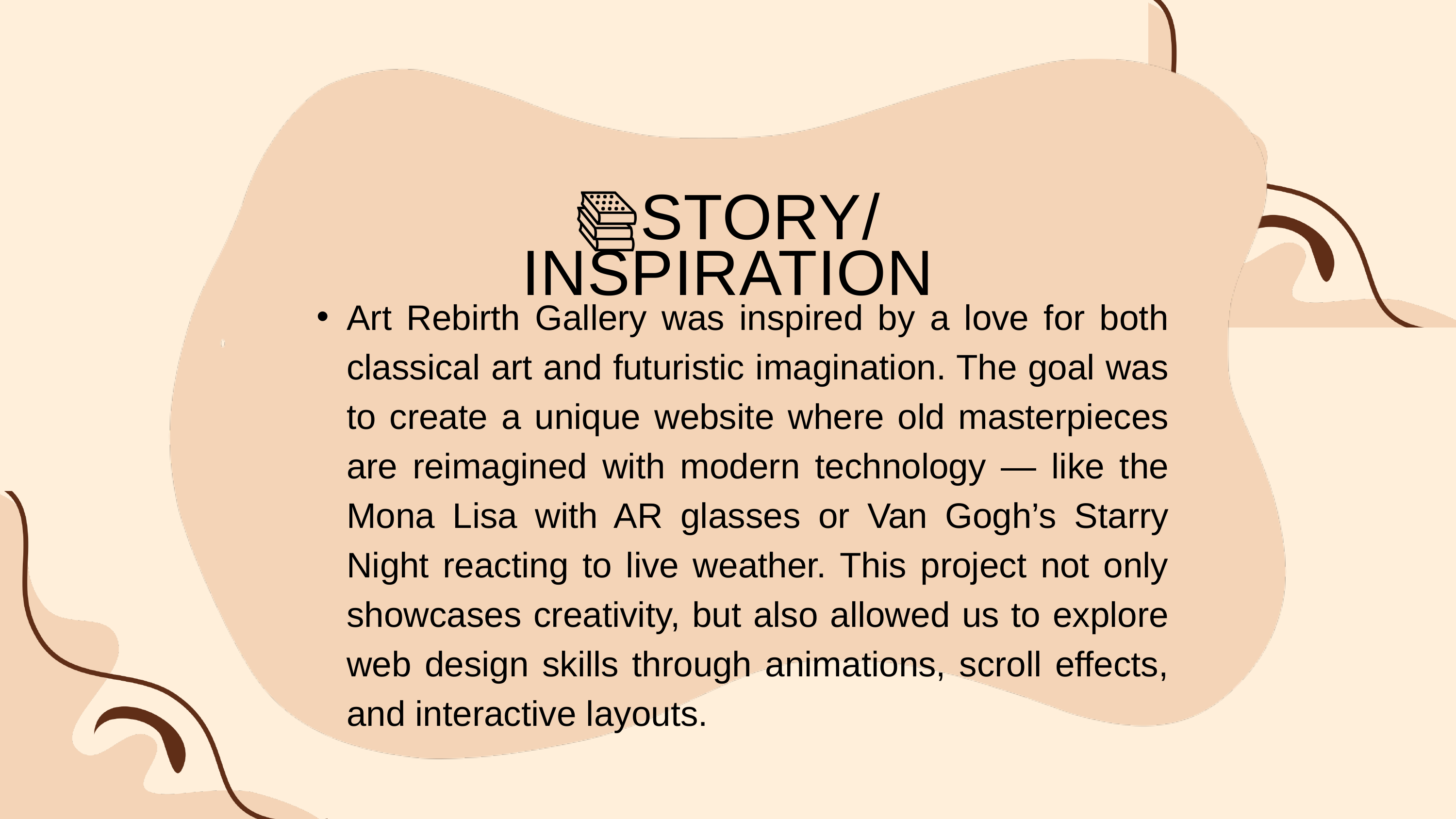

📚STORY/INSPIRATION
Art Rebirth Gallery was inspired by a love for both classical art and futuristic imagination. The goal was to create a unique website where old masterpieces are reimagined with modern technology — like the Mona Lisa with AR glasses or Van Gogh’s Starry Night reacting to live weather. This project not only showcases creativity, but also allowed us to explore web design skills through animations, scroll effects, and interactive layouts.